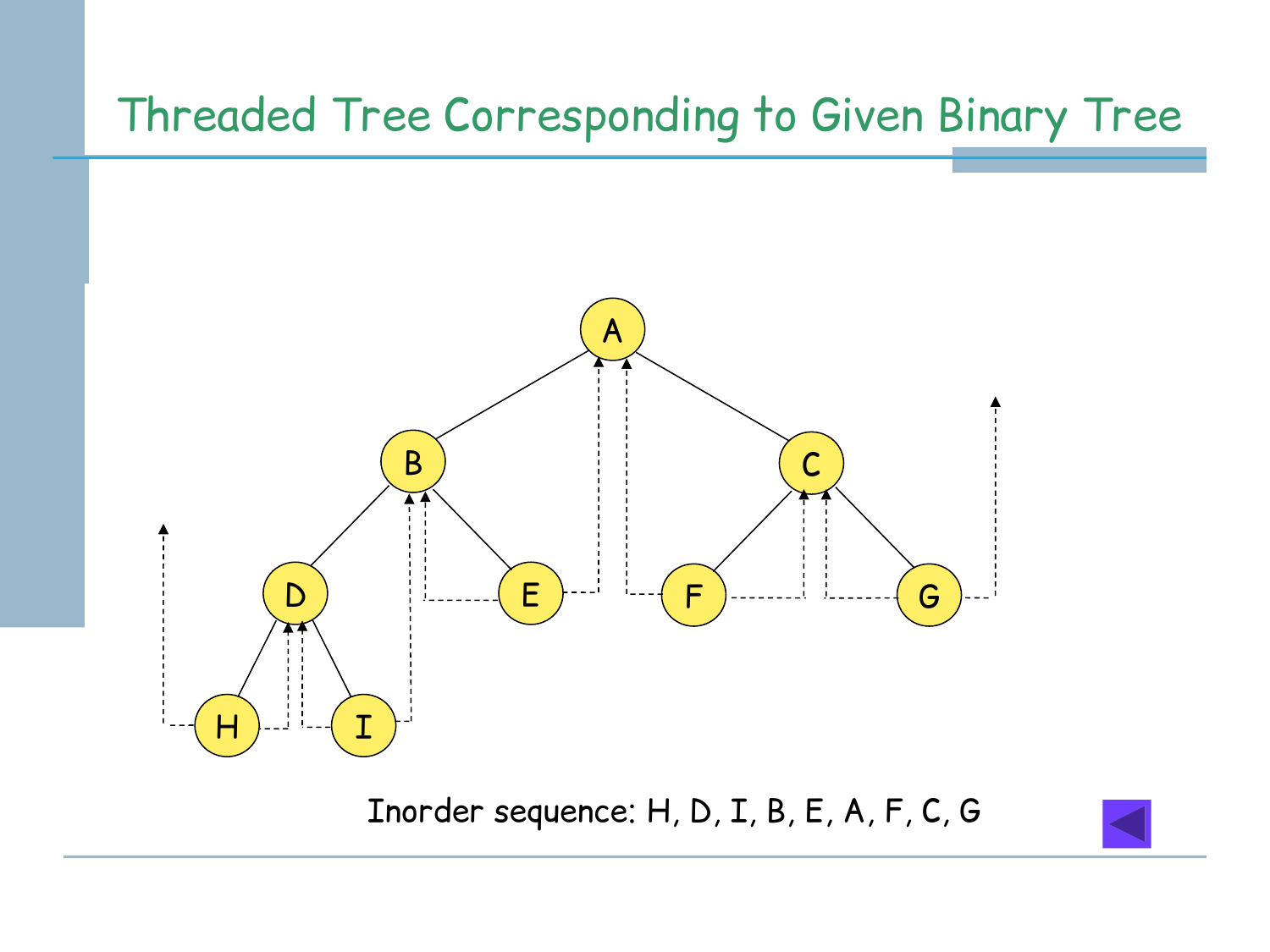

# Threaded Tree Corresponding to Given Binary Tree
A

B
C

D
E
F
G

H
I

Inorder sequence: H, D, I, B, E, A, F, C, G